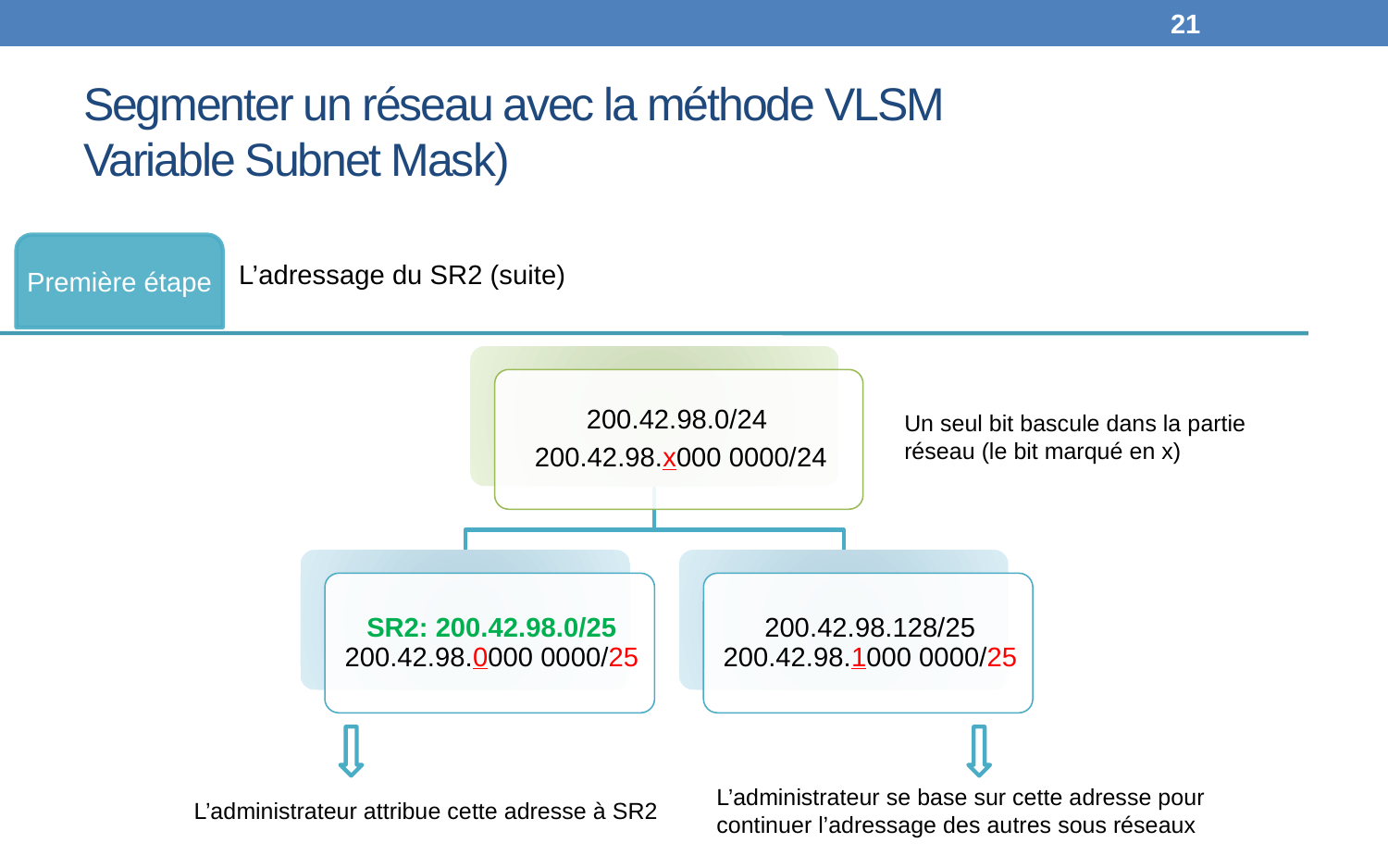

21
# Segmenter un réseau avec la méthode VLSM Variable Subnet Mask)
L’adressage du SR2 (suite)
Première étape

200.42.98.0/24
200.42.98.x000 0000/24
SR2: 200.42.98.0/25 200.42.98.0000 0000/25
200.42.98.128/25 200.42.98.1000 0000/25
Un seul bit bascule dans la partie réseau (le bit marqué en x)

L’administrateur se base sur cette adresse pour continuer l’adressage des autres sous réseaux
L’administrateur attribue cette adresse à SR2